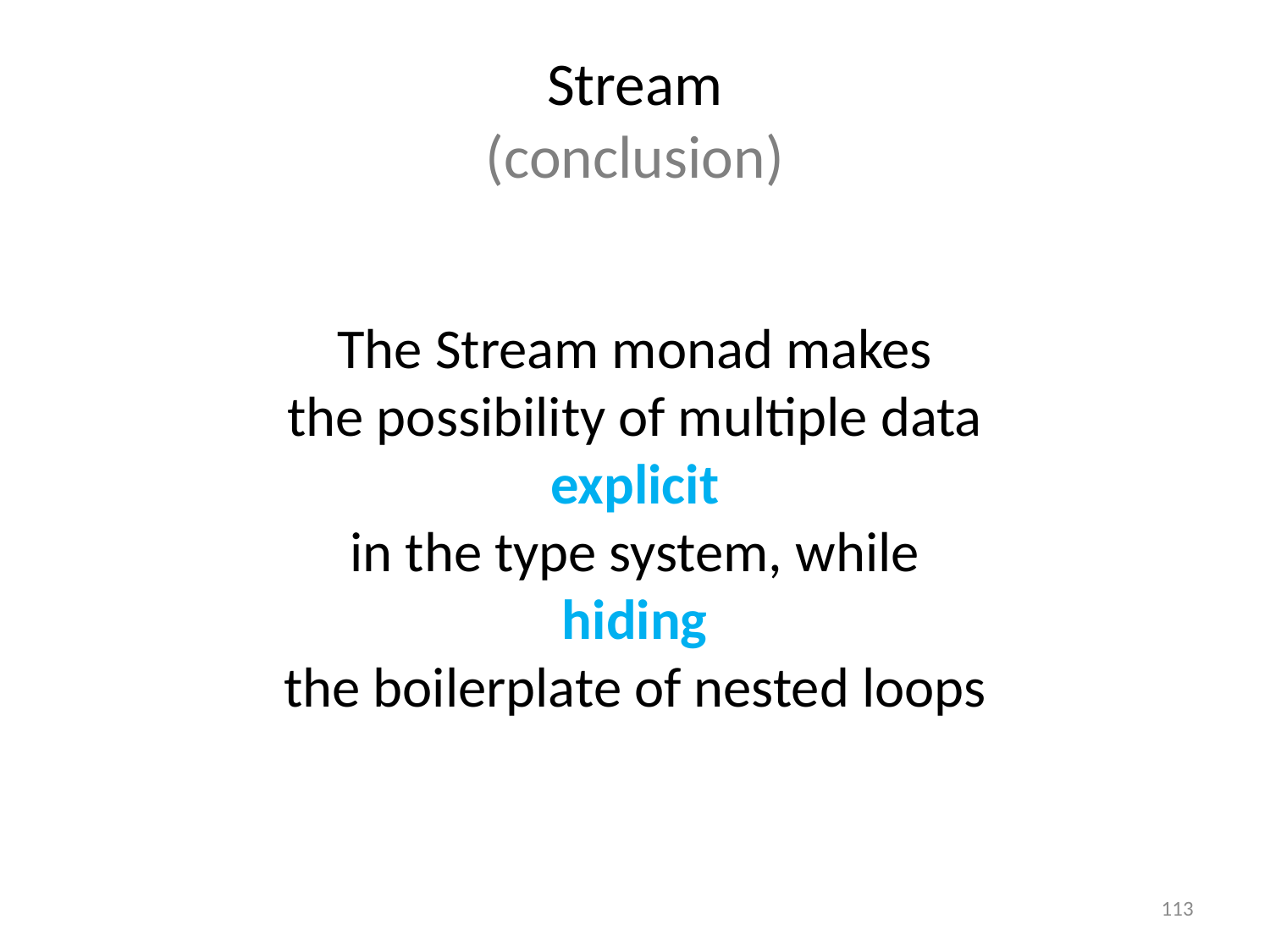

# Stream (conclusion)
The Stream monad makes
the possibility of multiple data
explicit
in the type system, while
hiding
the boilerplate of nested loops
113